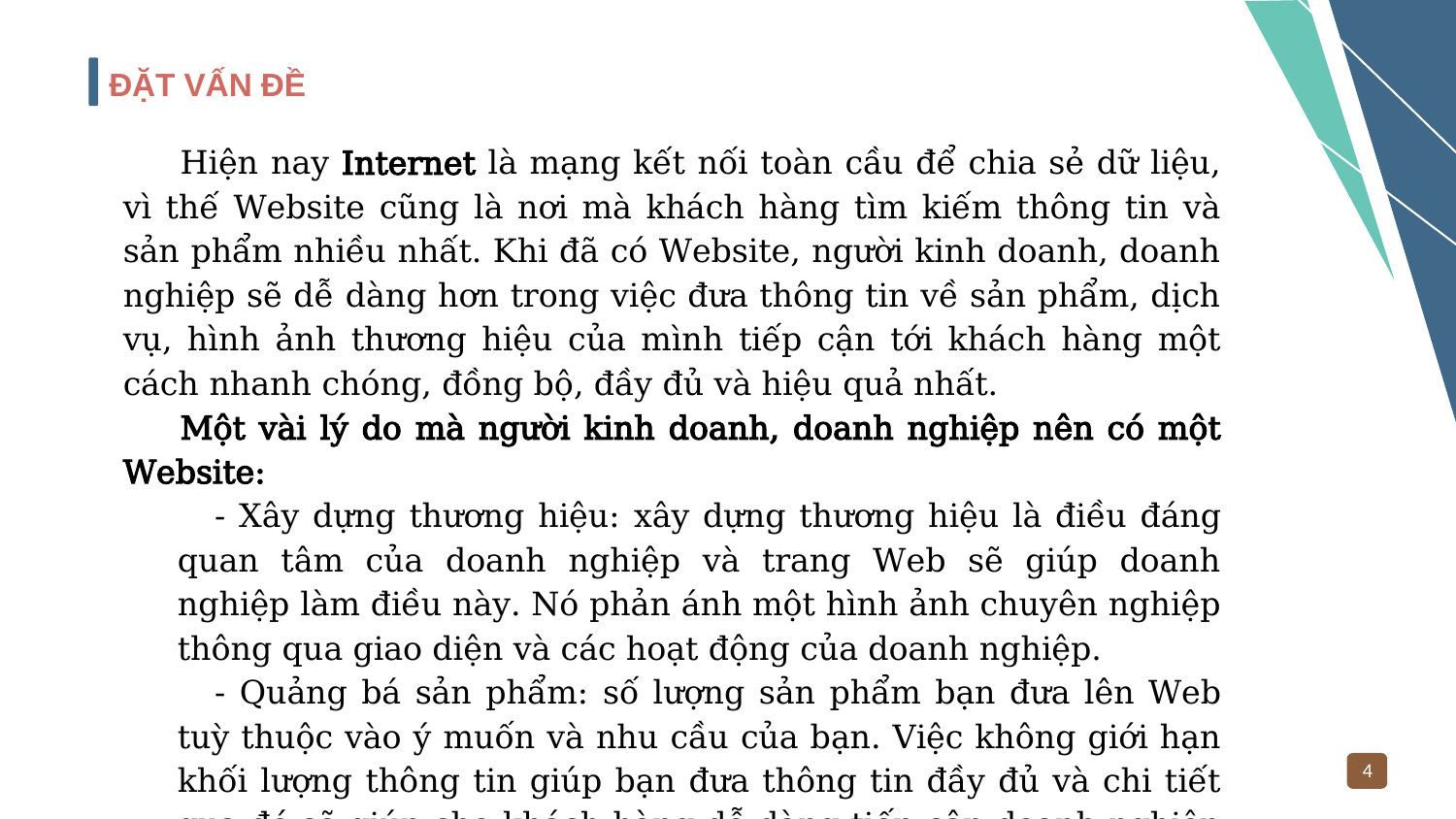

ĐẶT VẤN ĐỀ
Hiện nay Internet là mạng kết nối toàn cầu để chia sẻ dữ liệu, vì thế Website cũng là nơi mà khách hàng tìm kiếm thông tin và sản phẩm nhiều nhất. Khi đã có Website, người kinh doanh, doanh nghiệp sẽ dễ dàng hơn trong việc đưa thông tin về sản phẩm, dịch vụ, hình ảnh thương hiệu của mình tiếp cận tới khách hàng một cách nhanh chóng, đồng bộ, đầy đủ và hiệu quả nhất.
Một vài lý do mà người kinh doanh, doanh nghiệp nên có một Website:
- Xây dựng thương hiệu: xây dựng thương hiệu là điều đáng quan tâm của doanh nghiệp và trang Web sẽ giúp doanh nghiệp làm điều này. Nó phản ánh một hình ảnh chuyên nghiệp thông qua giao diện và các hoạt động của doanh nghiệp.
- Quảng bá sản phẩm: số lượng sản phẩm bạn đưa lên Web tuỳ thuộc vào ý muốn và nhu cầu của bạn. Việc không giới hạn khối lượng thông tin giúp bạn đưa thông tin đầy đủ và chi tiết qua đó sẽ giúp cho khách hàng dễ dàng tiếp cận doanh nghiệp của bạn hơn và gia tăng doanh số.